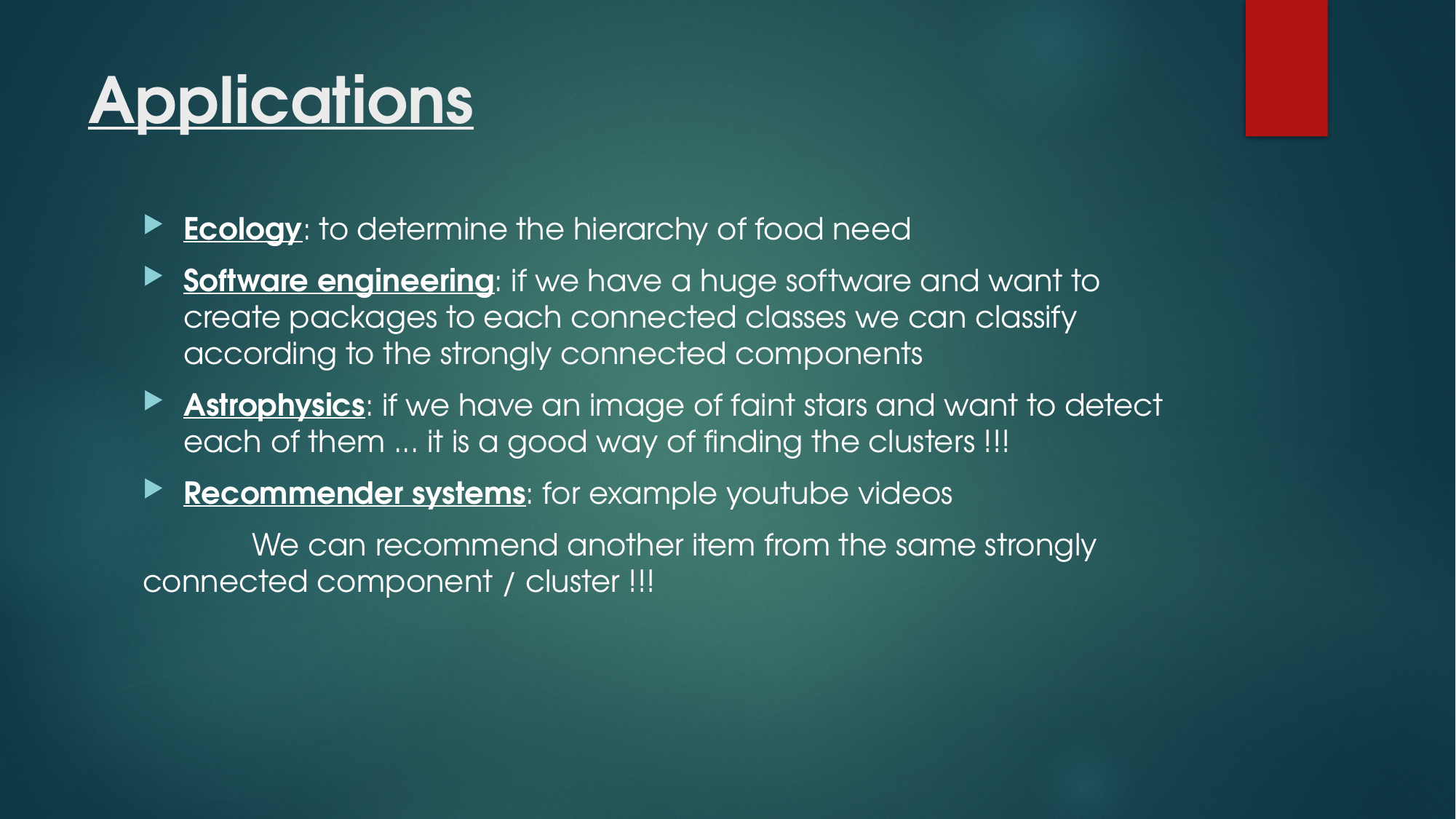

# Applications
Ecology: to determine the hierarchy of food need
Software engineering: if we have a huge software and want to create packages to each connected classes we can classify according to the strongly connected components
Astrophysics: if we have an image of faint stars and want to detect each of them ... it is a good way of finding the clusters !!!
Recommender systems: for example youtube videos
	We can recommend another item from the same strongly 	connected component / cluster !!!